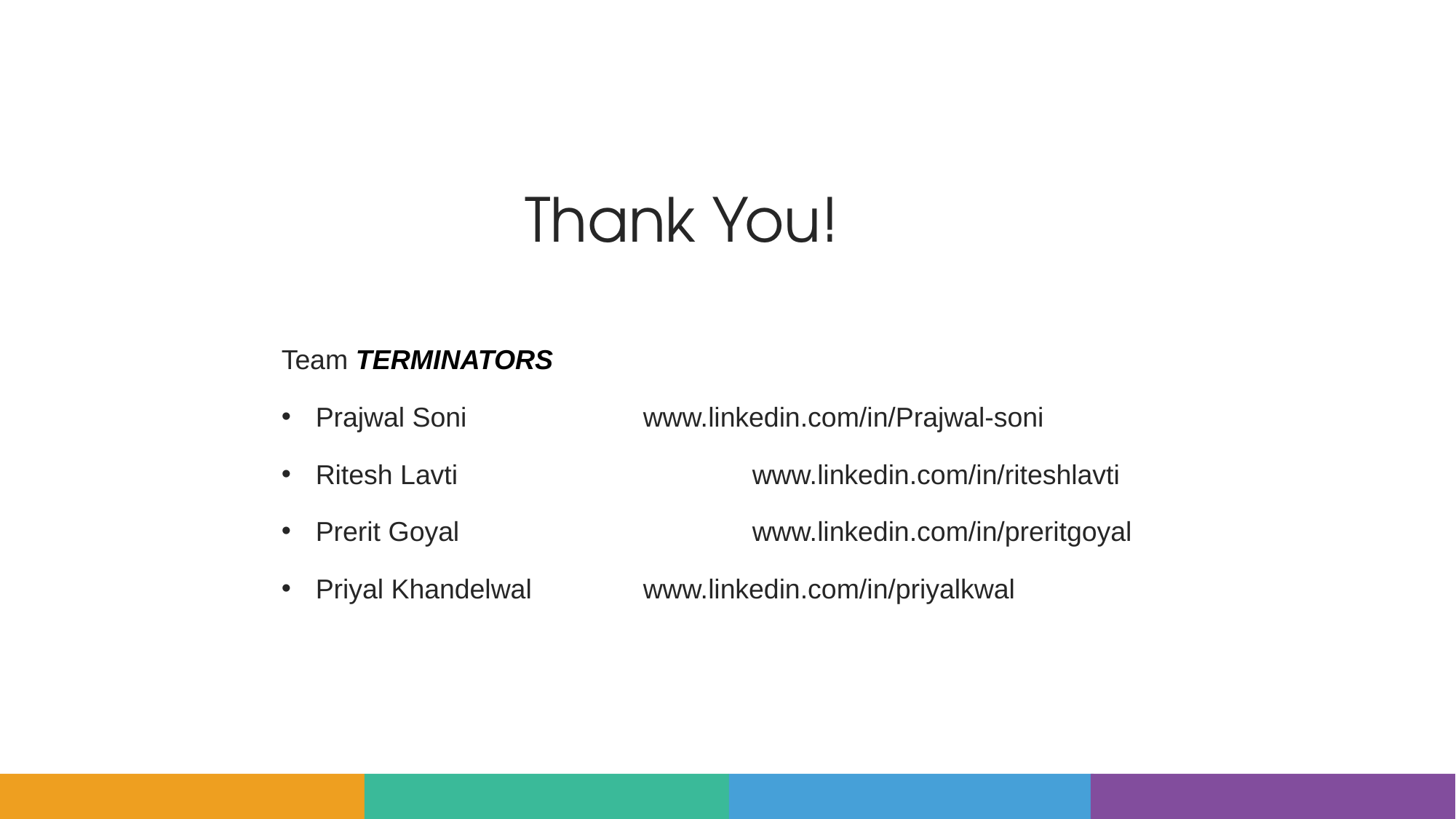

# Thank You!
Team TERMINATORS
Prajwal Soni       		www.linkedin.com/in/Prajwal-soni
Ritesh Lavti			www.linkedin.com/in/riteshlavti
Prerit Goyal			www.linkedin.com/in/preritgoyal
Priyal Khandelwal		www.linkedin.com/in/priyalkwal